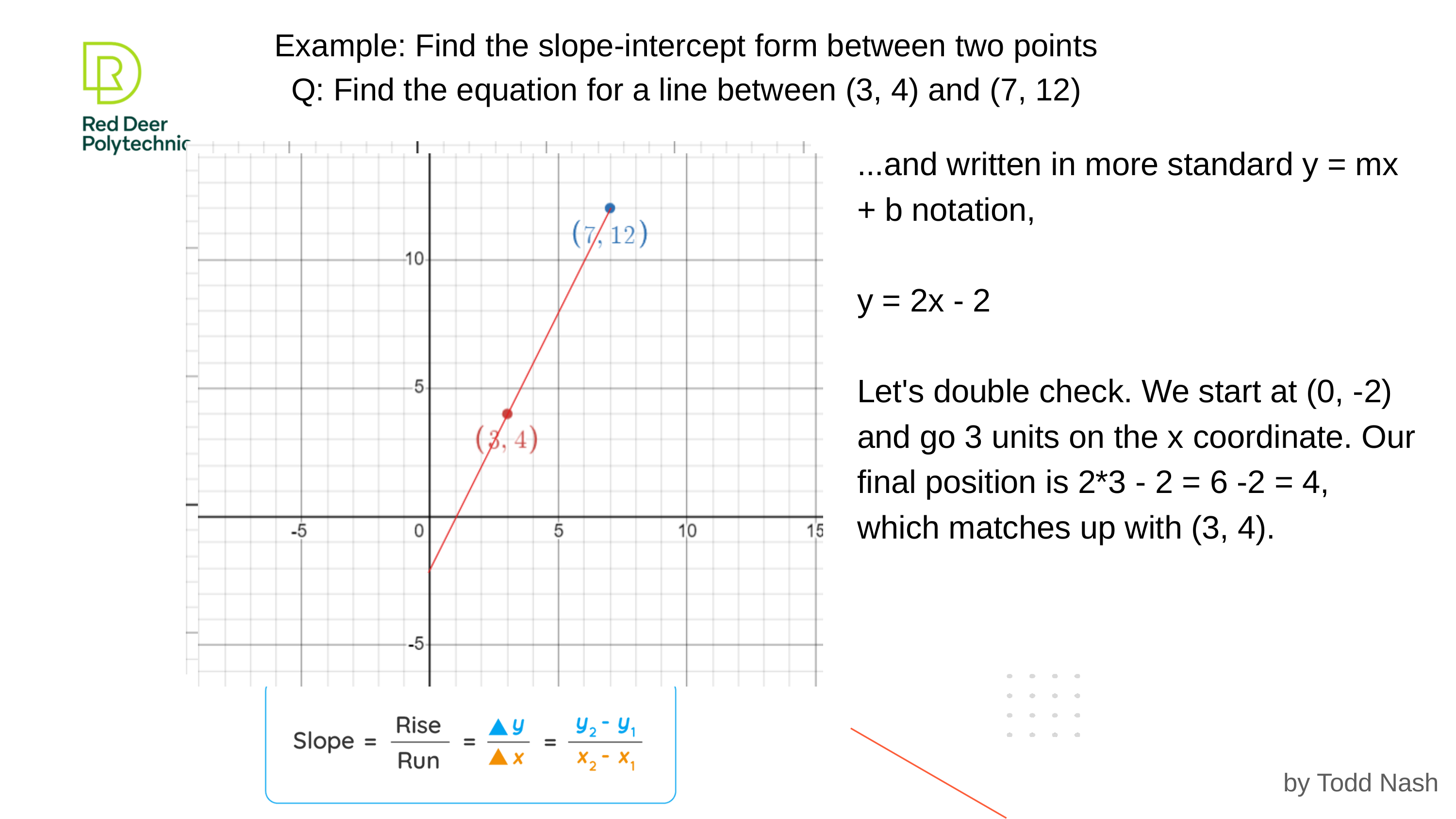

Example: Find the slope-intercept form between two points
Q: Find the equation for a line between (3, 4) and (7, 12)
...and written in more standard y = mx + b notation,

y = 2x - 2

Let's double check. We start at (0, -2) and go 3 units on the x coordinate. Our final position is 2*3 - 2 = 6 -2 = 4, which matches up with (3, 4).

by Todd Nash